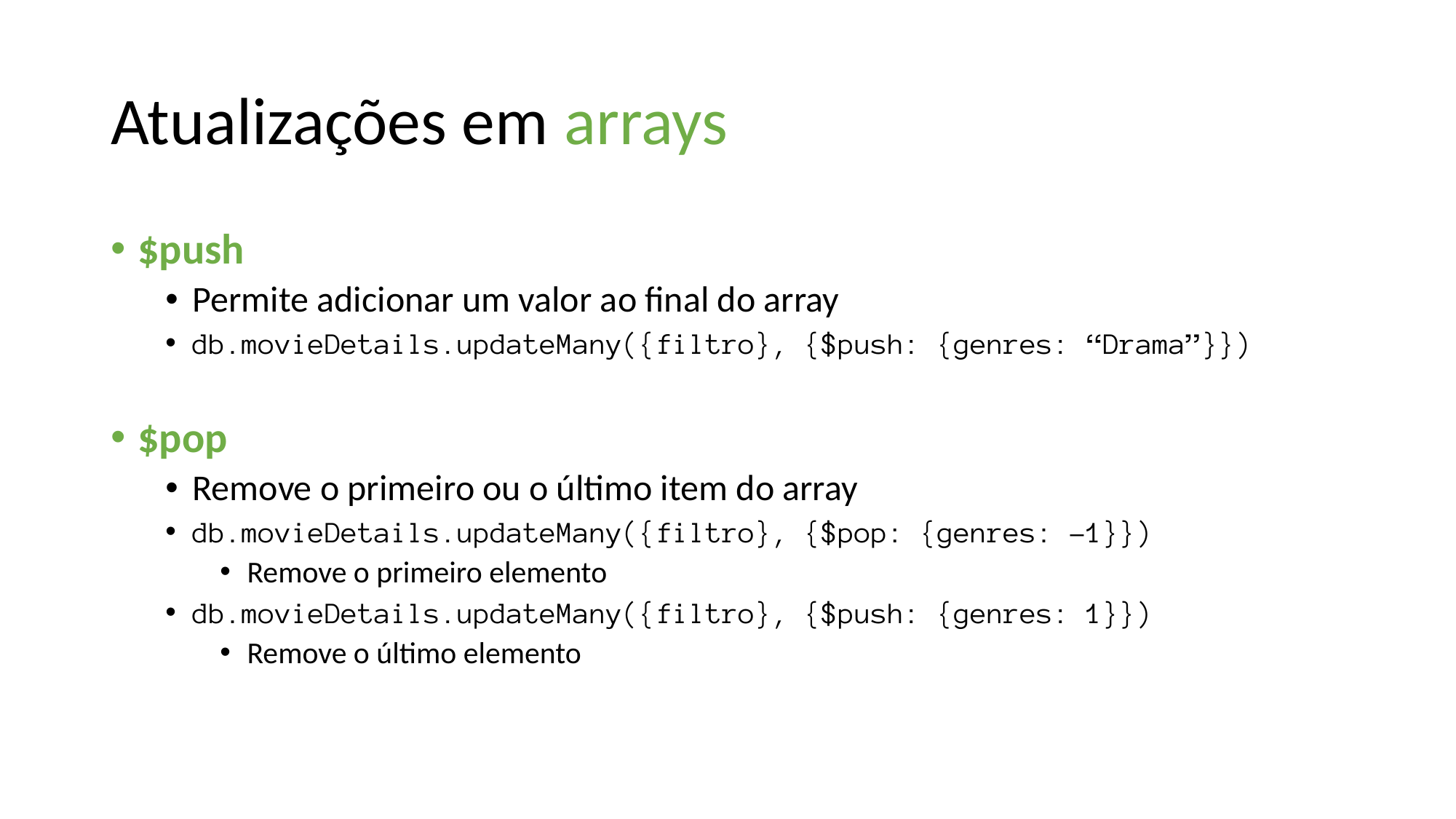

Atualizações em arrays

$push
Permite adicionar um valor ao final do array
db.movieDetails.updateMany({filtro}, {$push: {genres: “Drama”}})

$pop
Remove o primeiro ou o último item do array
db.movieDetails.updateMany({filtro}, {$pop: {genres: -1}})
Remove o primeiro elemento
db.movieDetails.updateMany({filtro}, {$push: {genres: 1}})
Remove o último elemento